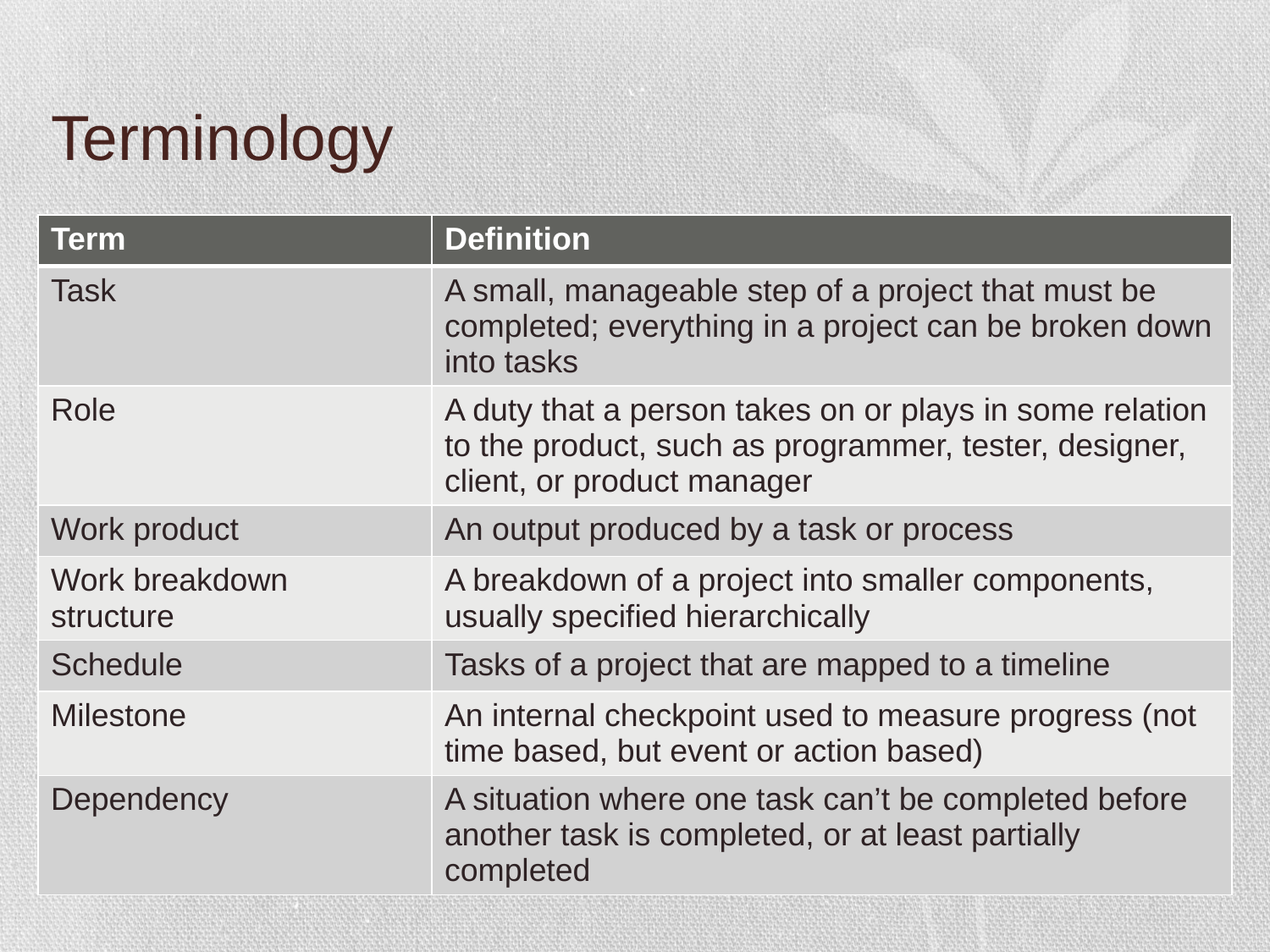

# Terminology
| Term | Definition |
| --- | --- |
| Task | A small, manageable step of a project that must be completed; everything in a project can be broken down into tasks |
| Role | A duty that a person takes on or plays in some relation to the product, such as programmer, tester, designer, client, or product manager |
| Work product | An output produced by a task or process |
| Work breakdown structure | A breakdown of a project into smaller components, usually specified hierarchically |
| Schedule | Tasks of a project that are mapped to a timeline |
| Milestone | An internal checkpoint used to measure progress (not time based, but event or action based) |
| Dependency | A situation where one task can’t be completed before another task is completed, or at least partially completed |